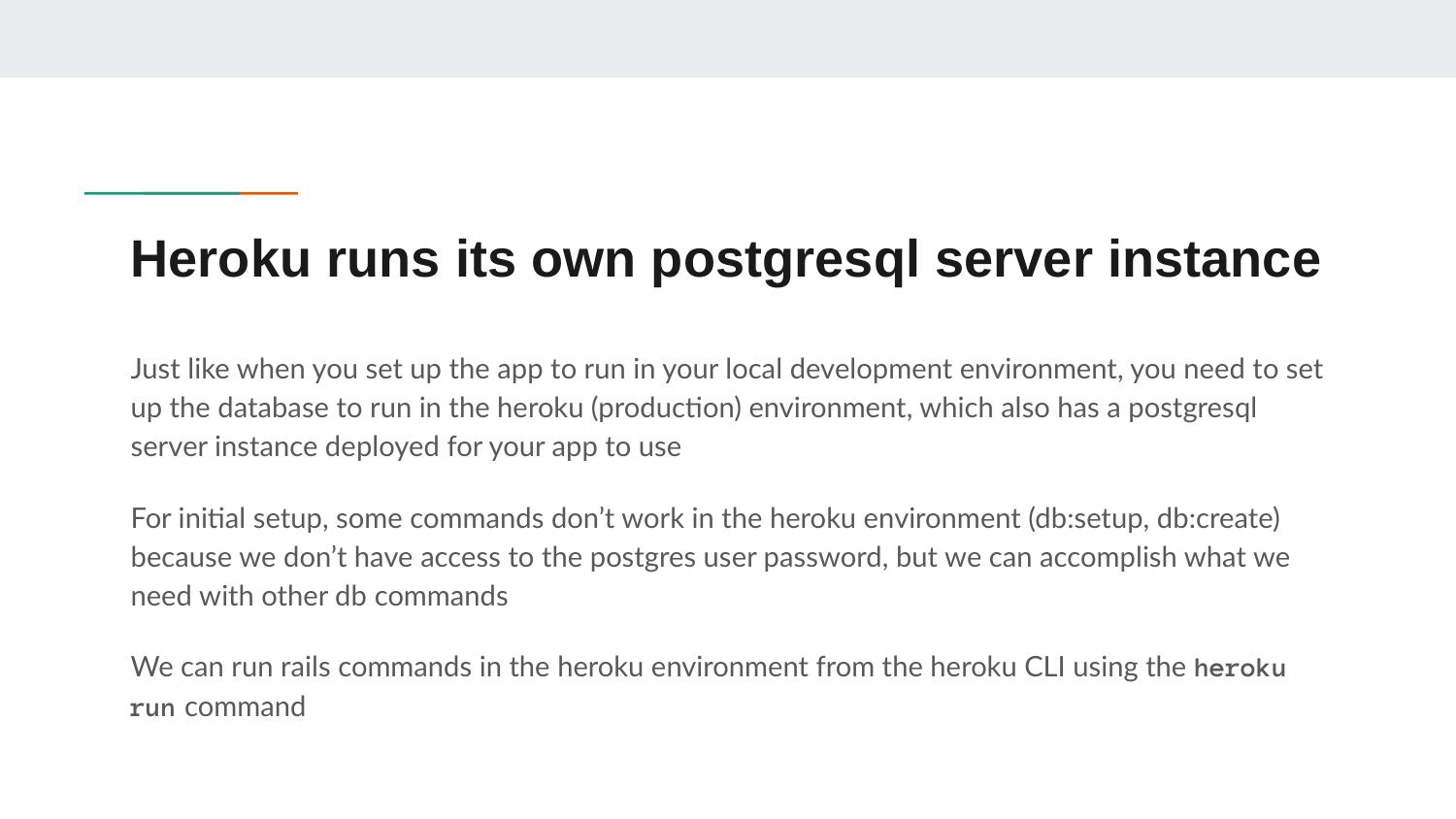

# Heroku runs its own postgresql server instance
Just like when you set up the app to run in your local development environment, you need to set up the database to run in the heroku (production) environment, which also has a postgresql server instance deployed for your app to use
For initial setup, some commands don’t work in the heroku environment (db:setup, db:create)  because we don’t have access to the postgres user password, but we can accomplish what we need with other db commands
We can run rails commands in the heroku environment from the heroku CLI using the heroku run command